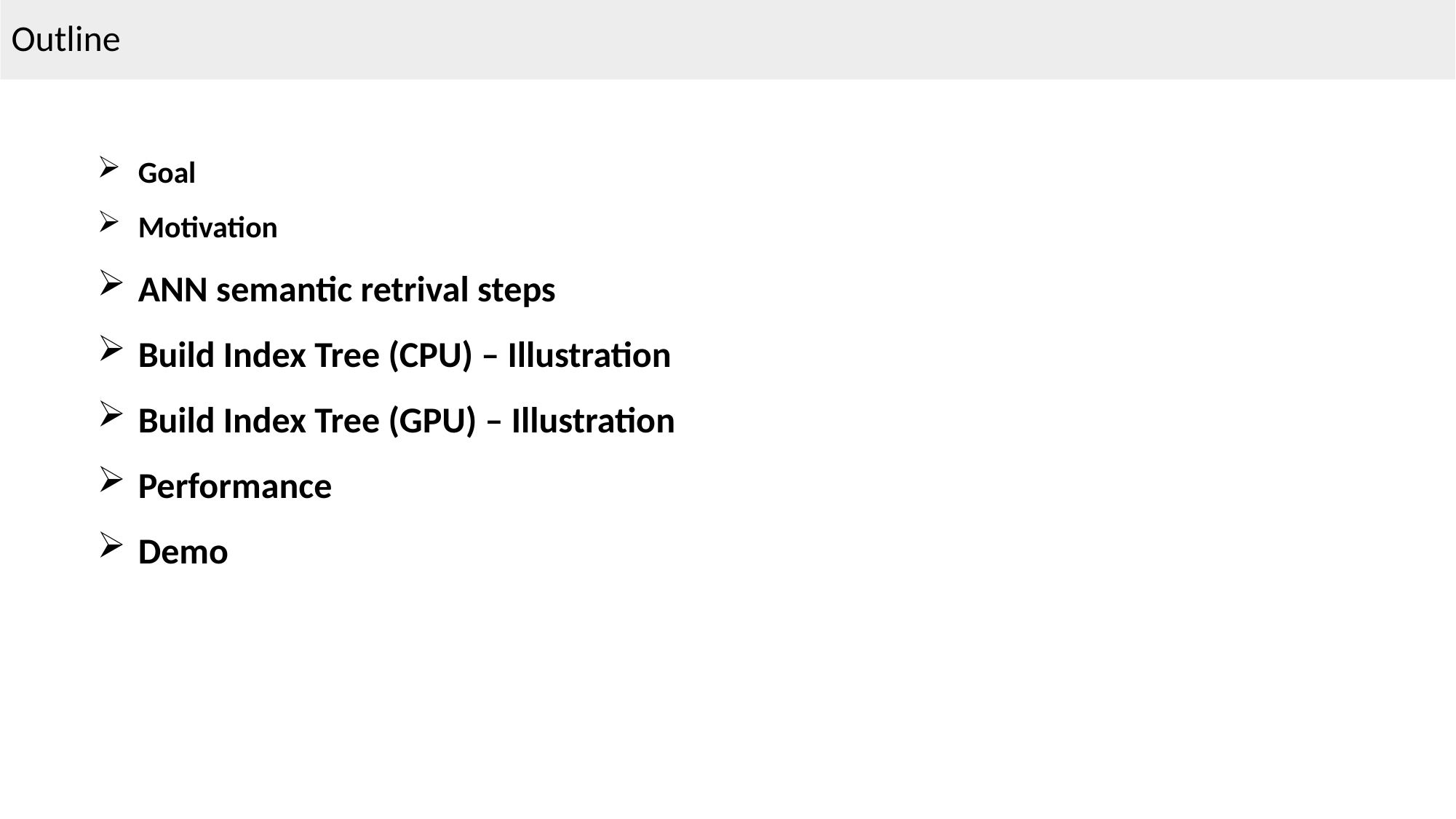

Outline
Goal
Motivation
ANN semantic retrival steps
Build Index Tree (CPU) – Illustration
Build Index Tree (GPU) – Illustration
Performance
Demo